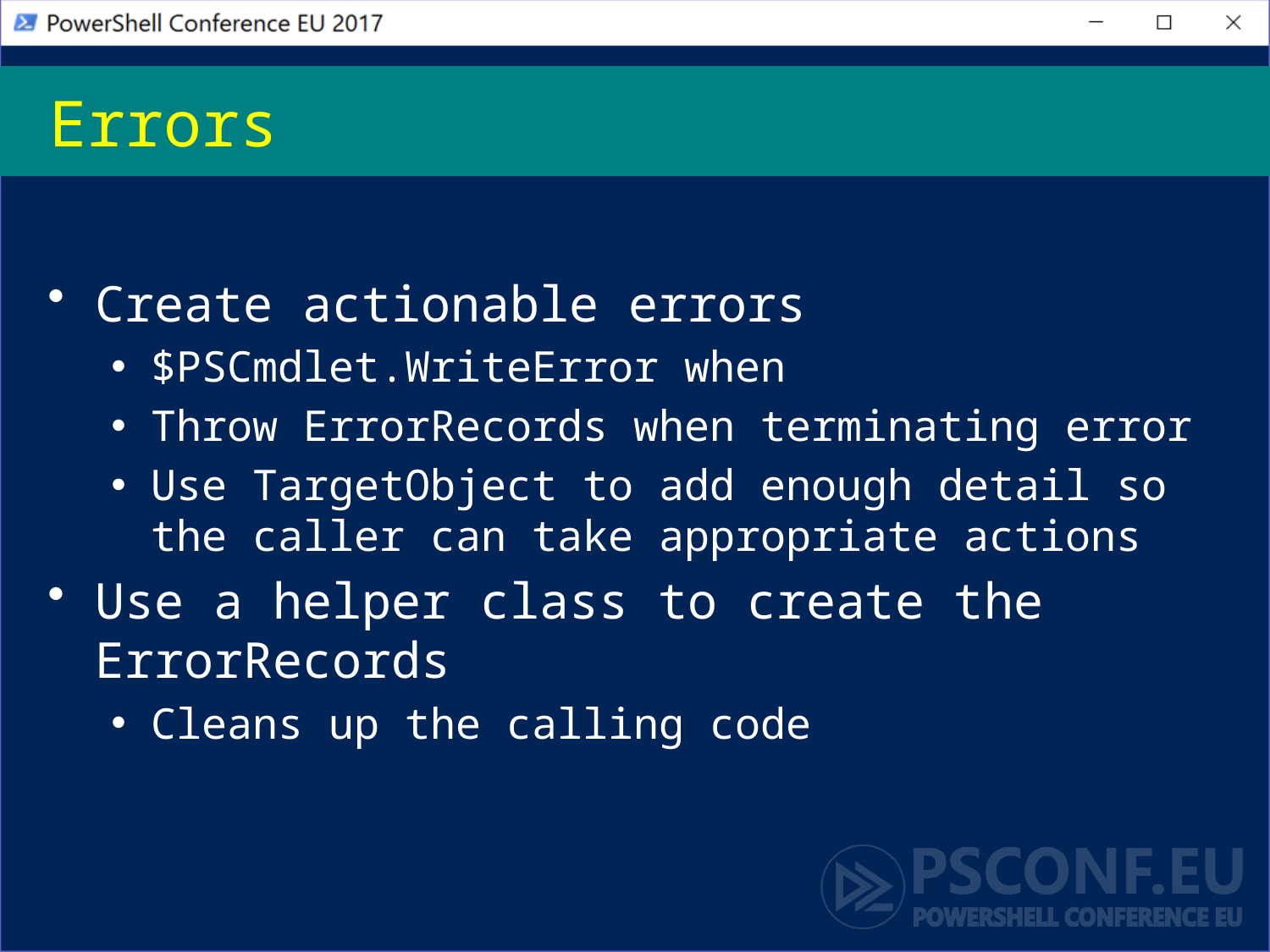

# Errors
Create actionable errors
$PSCmdlet.WriteError when
Throw ErrorRecords when terminating error
Use TargetObject to add enough detail so the caller can take appropriate actions
Use a helper class to create the ErrorRecords
Cleans up the calling code